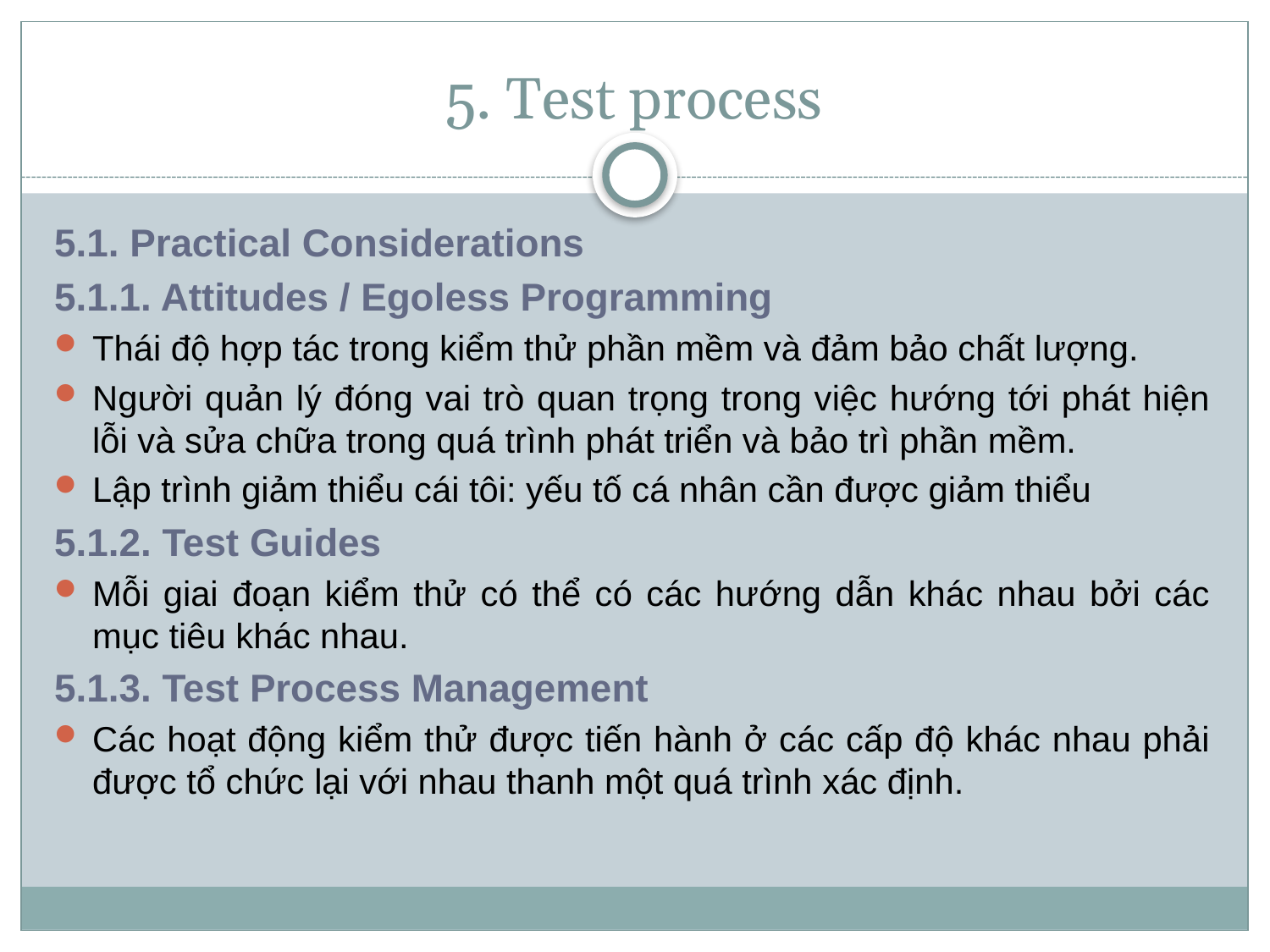

# 5. Test process
5.1. Practical Considerations
5.1.1. Attitudes / Egoless Programming
Thái độ hợp tác trong kiểm thử phần mềm và đảm bảo chất lượng.
Người quản lý đóng vai trò quan trọng trong việc hướng tới phát hiện lỗi và sửa chữa trong quá trình phát triển và bảo trì phần mềm.
Lập trình giảm thiểu cái tôi: yếu tố cá nhân cần được giảm thiểu
5.1.2. Test Guides
Mỗi giai đoạn kiểm thử có thể có các hướng dẫn khác nhau bởi các mục tiêu khác nhau.
5.1.3. Test Process Management
Các hoạt động kiểm thử được tiến hành ở các cấp độ khác nhau phải được tổ chức lại với nhau thanh một quá trình xác định.